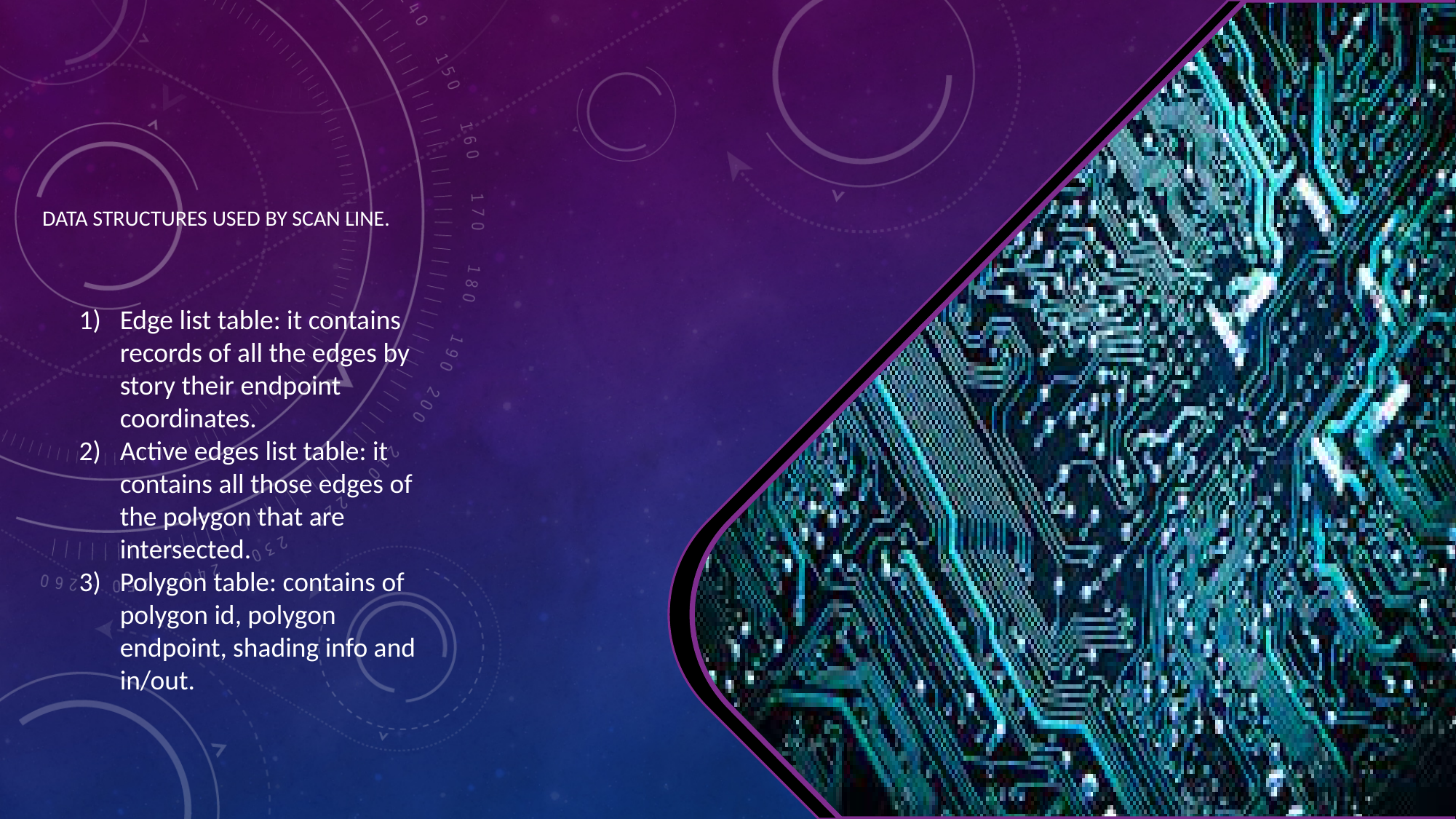

# Data structures used by scan line.
Edge list table: it contains records of all the edges by story their endpoint coordinates.
Active edges list table: it contains all those edges of the polygon that are intersected.
Polygon table: contains of polygon id, polygon endpoint, shading info and in/out.